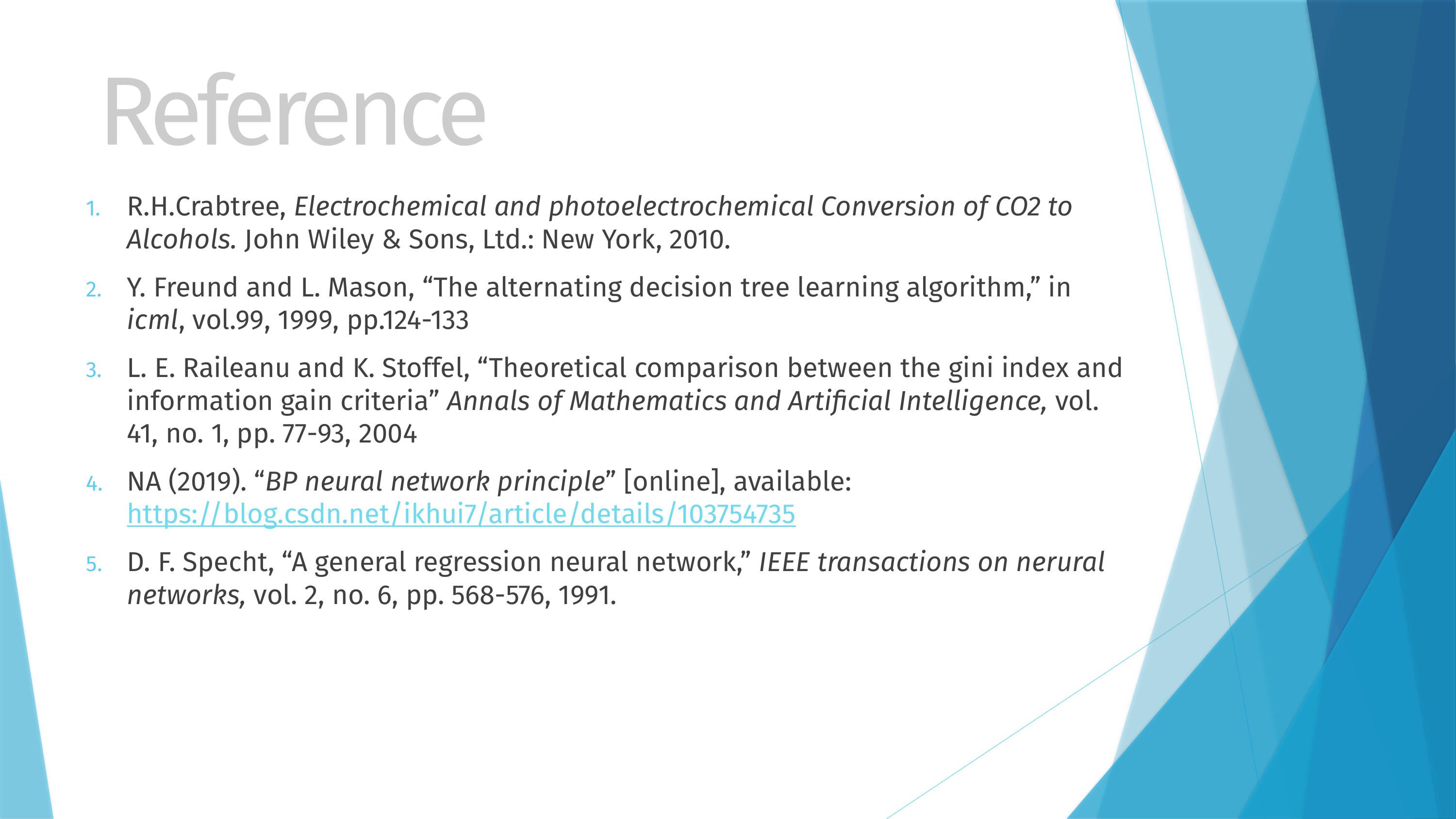

Reference
R.H.Crabtree, Electrochemical and photoelectrochemical Conversion of CO2 to Alcohols. John Wiley & Sons, Ltd.: New York, 2010.
Y. Freund and L. Mason, “The alternating decision tree learning algorithm,” in icml, vol.99, 1999, pp.124-133
L. E. Raileanu and K. Stoffel, “Theoretical comparison between the gini index and information gain criteria” Annals of Mathematics and Artificial Intelligence, vol. 41, no. 1, pp. 77-93, 2004
NA (2019). “BP neural network principle” [online], available: https://blog.csdn.net/ikhui7/article/details/103754735
D. F. Specht, “A general regression neural network,” IEEE transactions on nerural networks, vol. 2, no. 6, pp. 568-576, 1991.